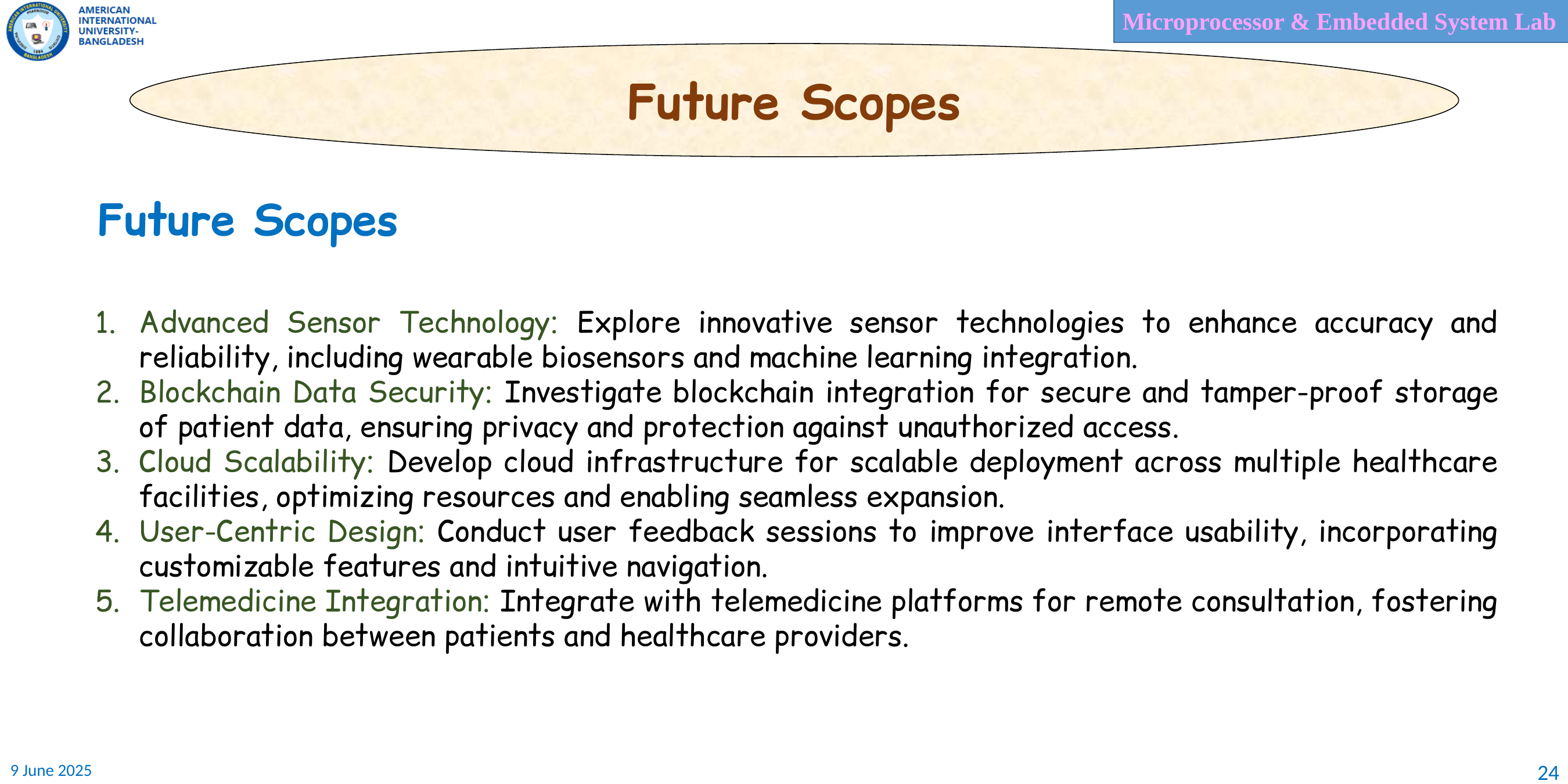

Future Scopes
Future Scopes

Advanced Sensor Technology: Explore innovative sensor technologies to enhance accuracy and reliability, including wearable biosensors and machine learning integration.
Blockchain Data Security: Investigate blockchain integration for secure and tamper-proof storage of patient data, ensuring privacy and protection against unauthorized access.
Cloud Scalability: Develop cloud infrastructure for scalable deployment across multiple healthcare facilities, optimizing resources and enabling seamless expansion.
User-Centric Design: Conduct user feedback sessions to improve interface usability, incorporating customizable features and intuitive navigation.
Telemedicine Integration: Integrate with telemedicine platforms for remote consultation, fostering collaboration between patients and healthcare providers.
24